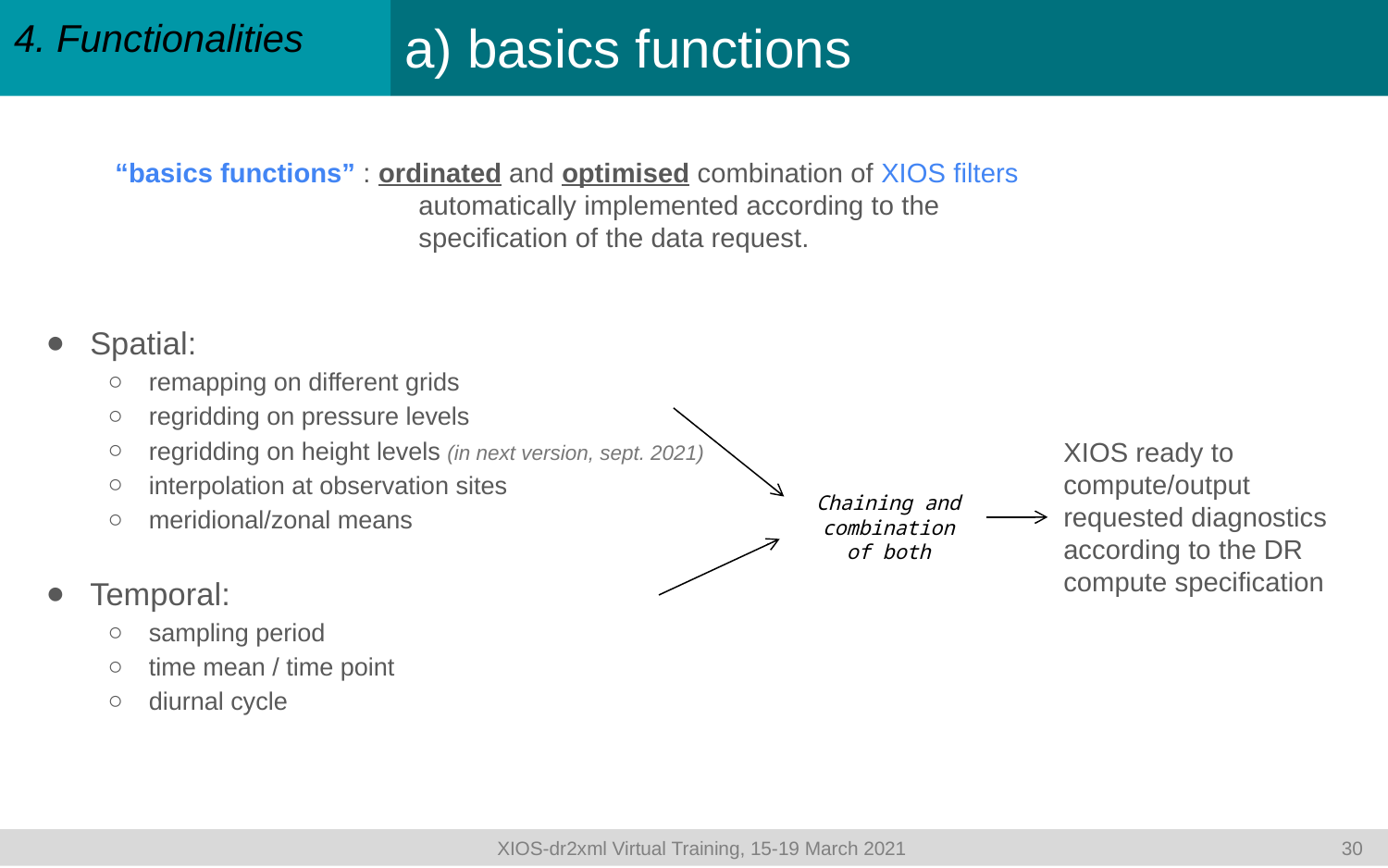

# a) basics functions
4. Functionalities
“basics functions” : ordinated and optimised combination of XIOS filters automatically implemented according to the specification of the data request.
Spatial:
remapping on different grids
regridding on pressure levels
regridding on height levels (in next version, sept. 2021)
interpolation at observation sites
meridional/zonal means

Temporal:
sampling period
time mean / time point
diurnal cycle

XIOS ready to compute/output requested diagnostics according to the DR compute specification
Chaining and combination of both
	XIOS-dr2xml Virtual Training, 15-19 March 2021	30